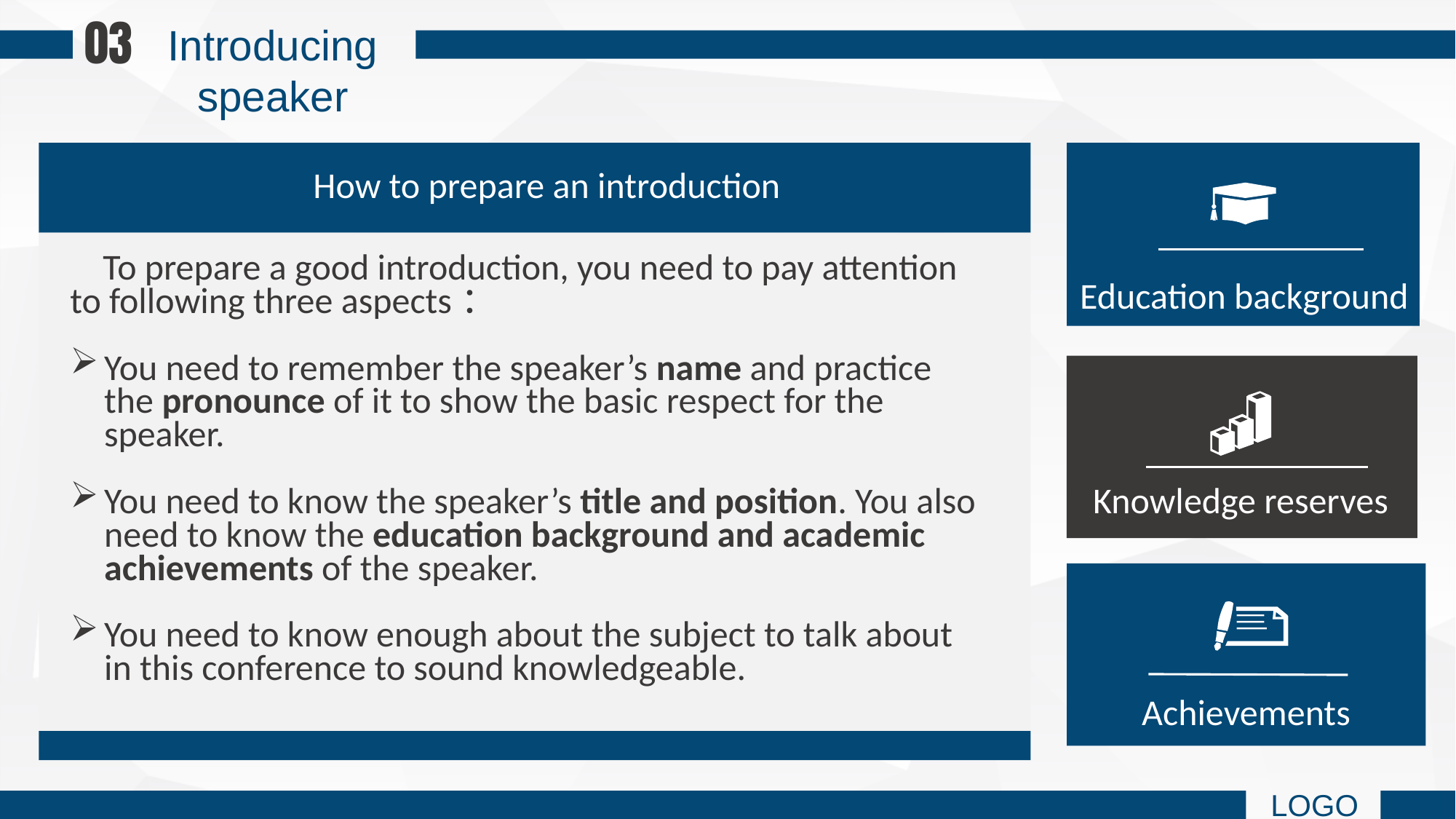

03
Introducing speaker

How to prepare an introduction

Education background
    To prepare a good introduction, you need to pay attention to following three aspects：

You need to remember the speaker’s name and practice the pronounce of it to show the basic respect for the speaker.

You need to know the speaker’s title and position. You also need to know the education background and academic achievements of the speaker.

You need to know enough about the subject to talk about  in this conference to sound knowledgeable.

Knowledge reserves

Achievements
LOGO